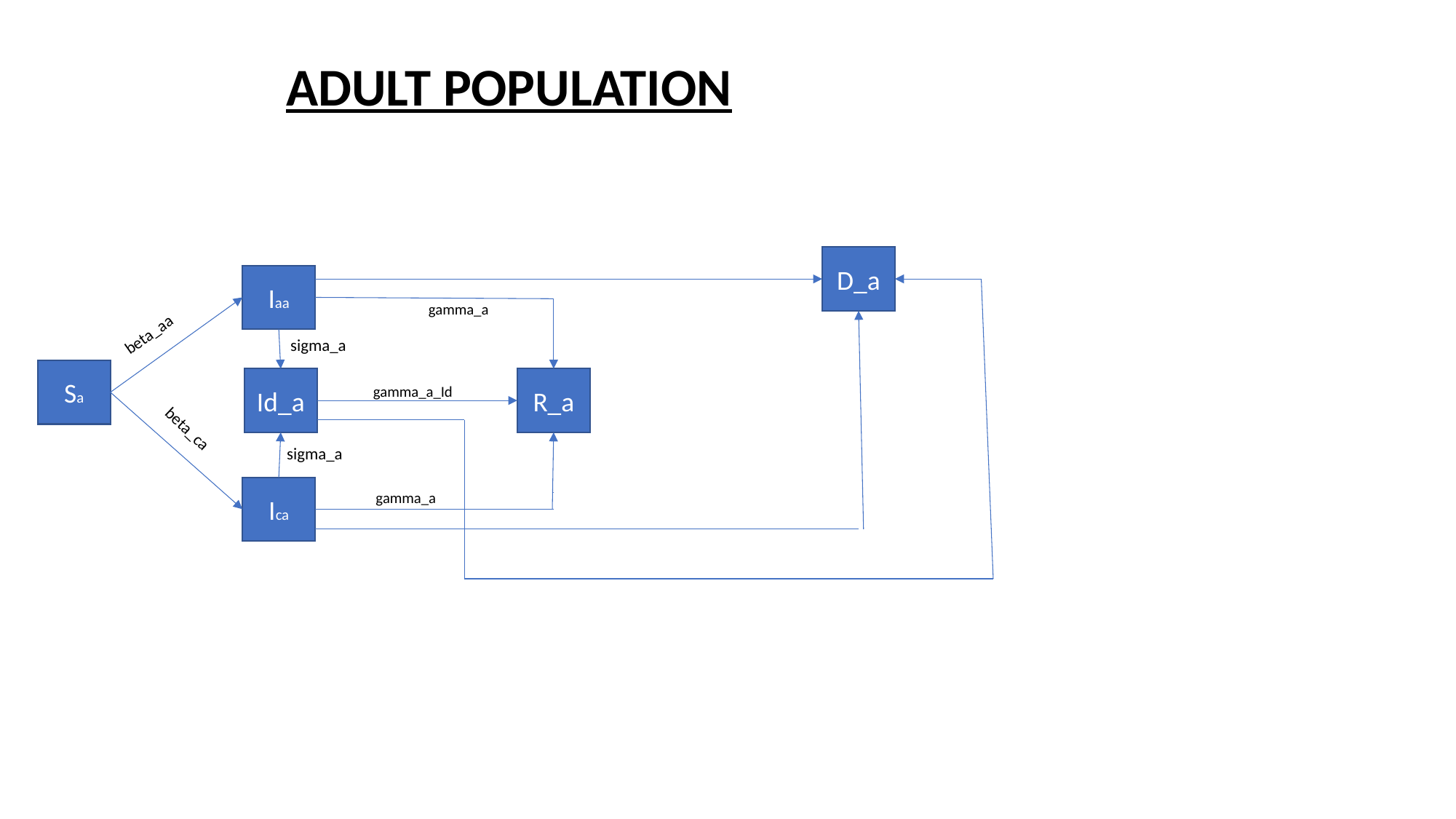

ADULT POPULATION
D_a
Iaa
gamma_a
beta_aa
sigma_a
Sa
Id_a
R_a
gamma_a_Id
beta_ca
sigma_a
Ica
gamma_a